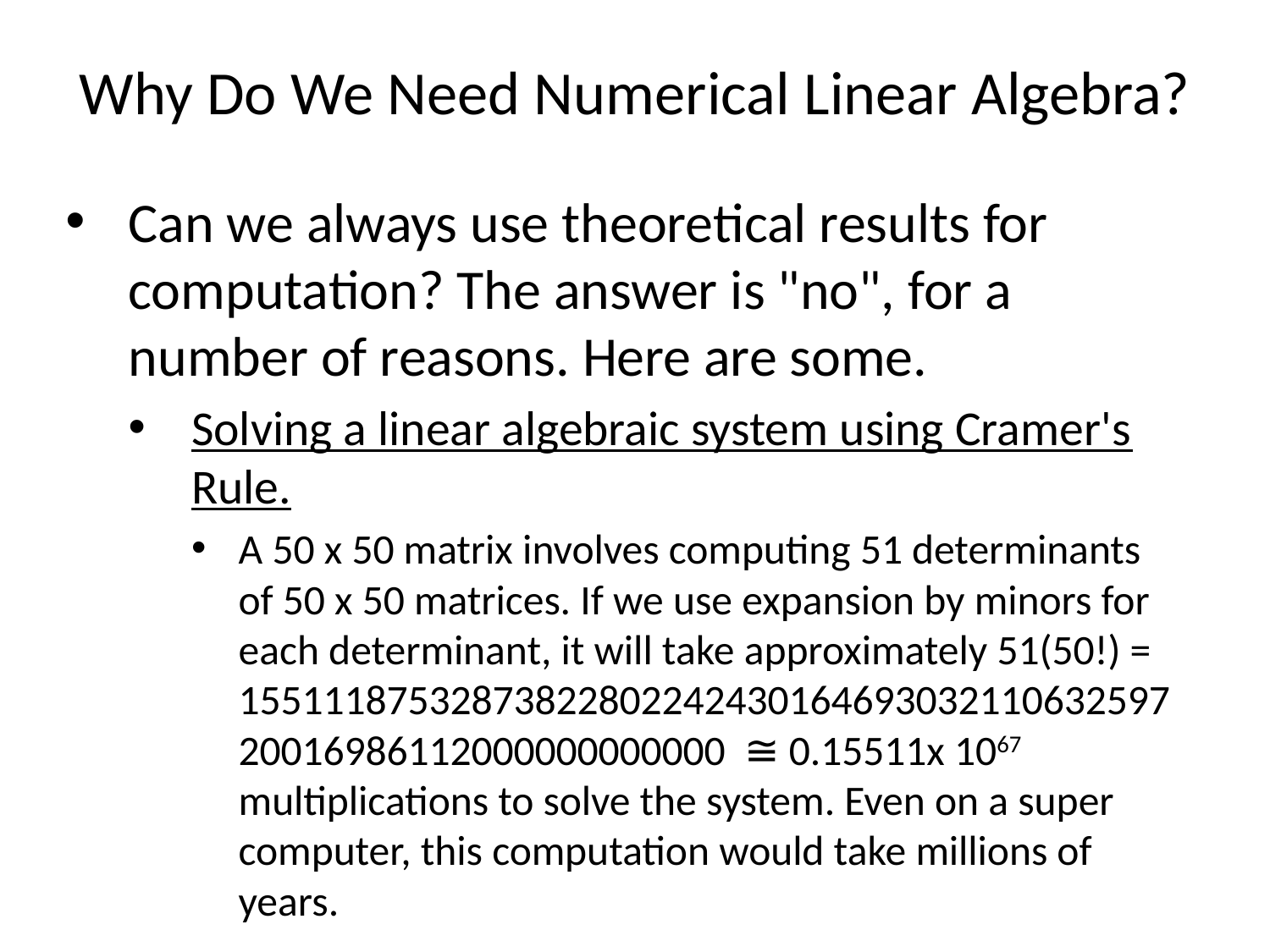

# Why Do We Need Numerical Linear Algebra?
Can we always use theoretical results for computation? The answer is "no", for a number of reasons. Here are some.
Solving a linear algebraic system using Cramer's Rule.
A 50 x 50 matrix involves computing 51 determinants of 50 x 50 matrices. If we use expansion by minors for each determinant, it will take approximately 51(50!) = 1551118753287382280224243016469303211063259720016986112000000000000  ≅ 0.15511x 1067 multiplications to solve the system. Even on a super computer, this computation would take millions of years.